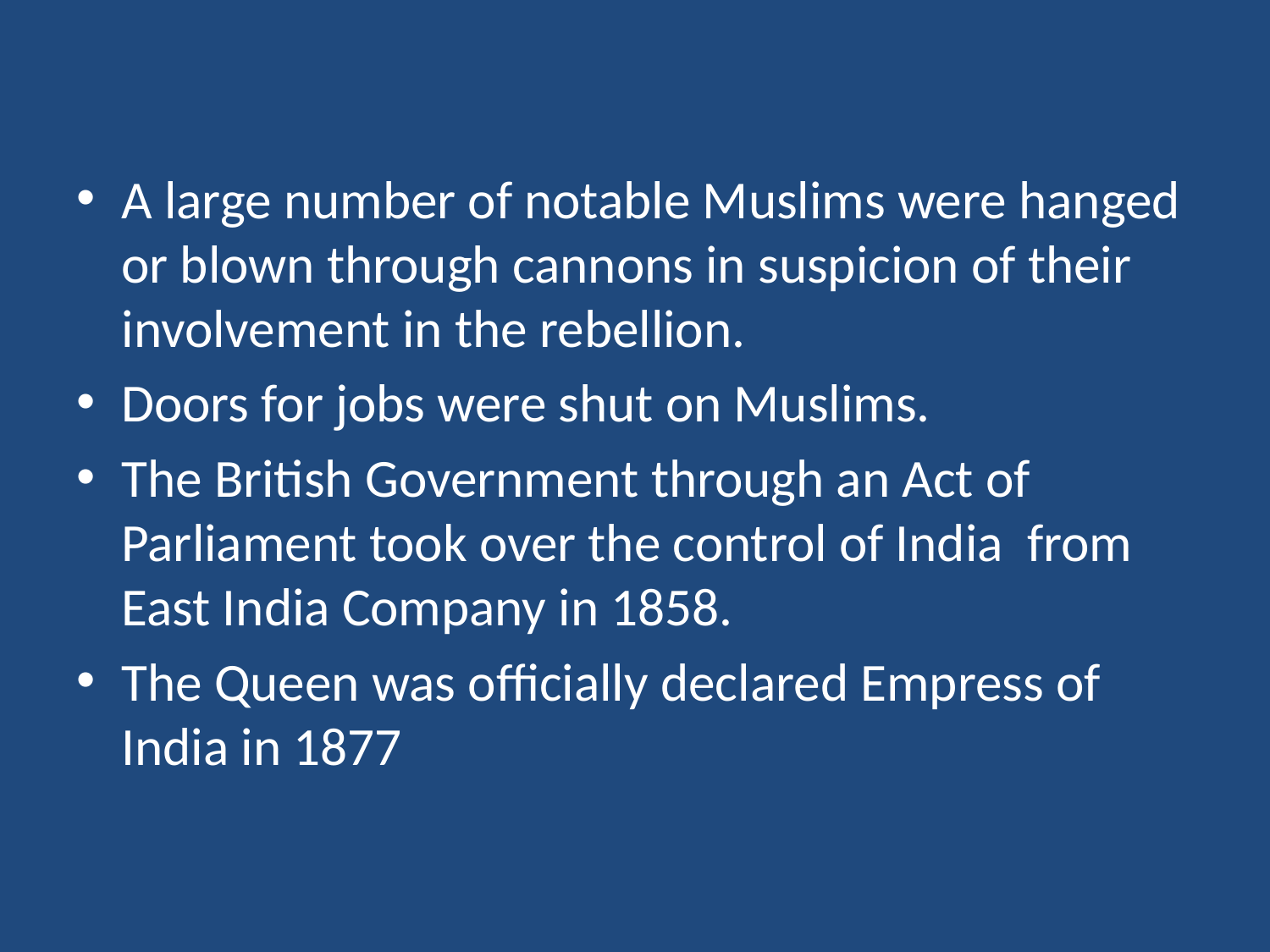

#
A large number of notable Muslims were hanged or blown through cannons in suspicion of their involvement in the rebellion.
Doors for jobs were shut on Muslims.
The British Government through an Act of Parliament took over the control of India  from East India Company in 1858.
The Queen was officially declared Empress of India in 1877